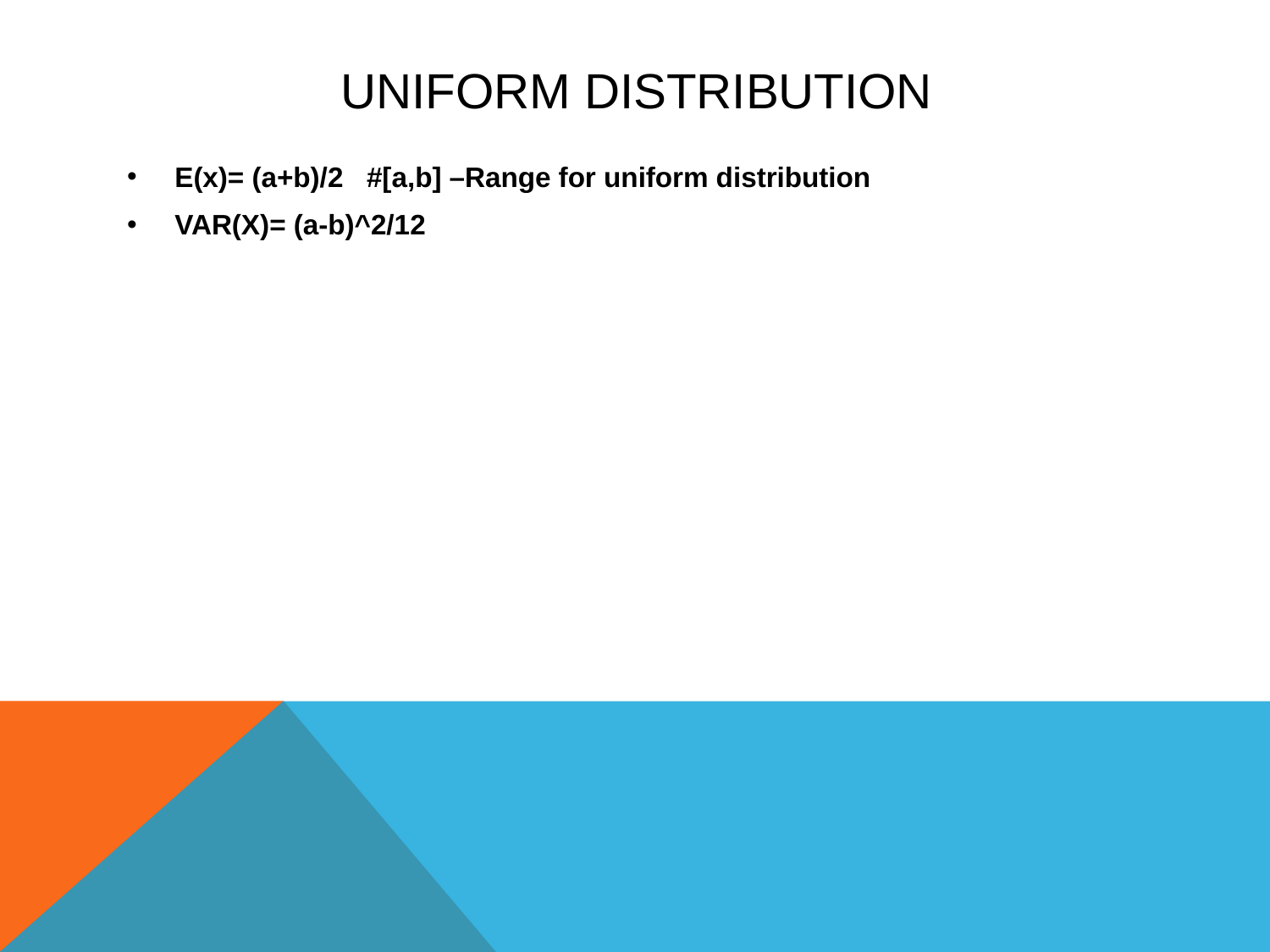

# Uniform distribution
E(x)= (a+b)/2   #[a,b] –Range for uniform distribution
VAR(X)= (a-b)^2/12